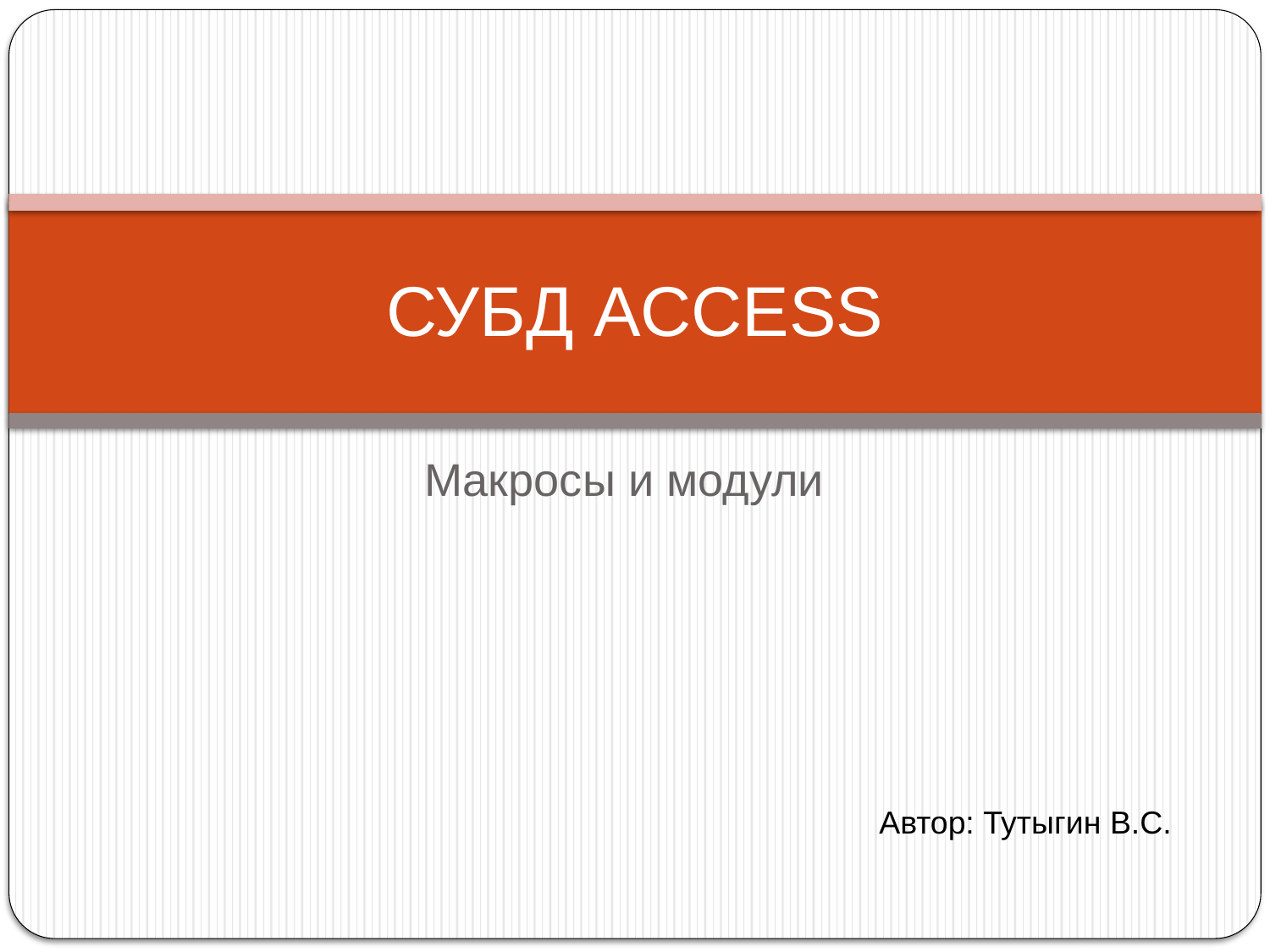

# СУБД ACCESS
Макросы и модули
Автор: Тутыгин В.С.